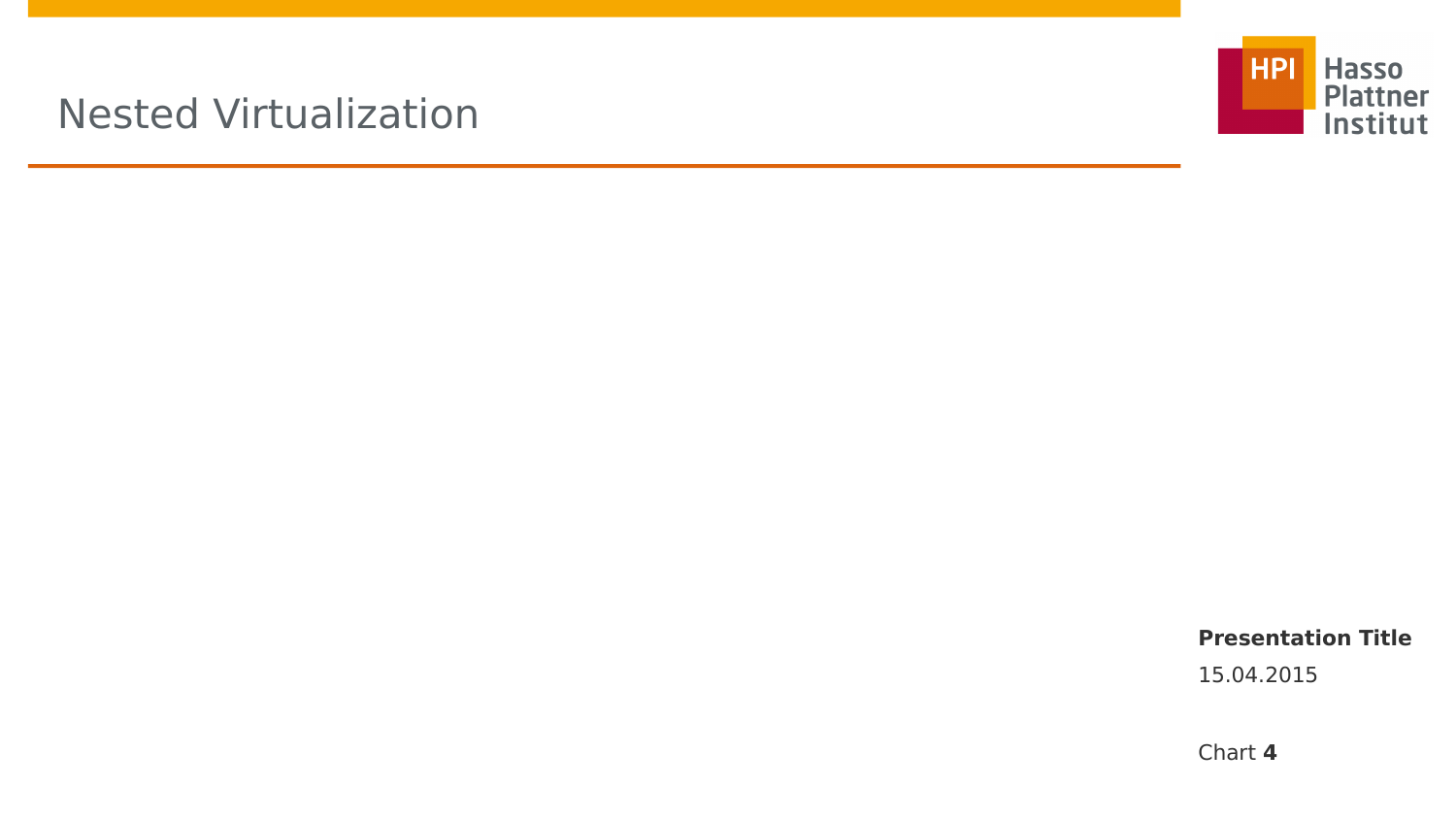

# Nested Virtualization

Presentation Title
15.04.2015
Chart 4